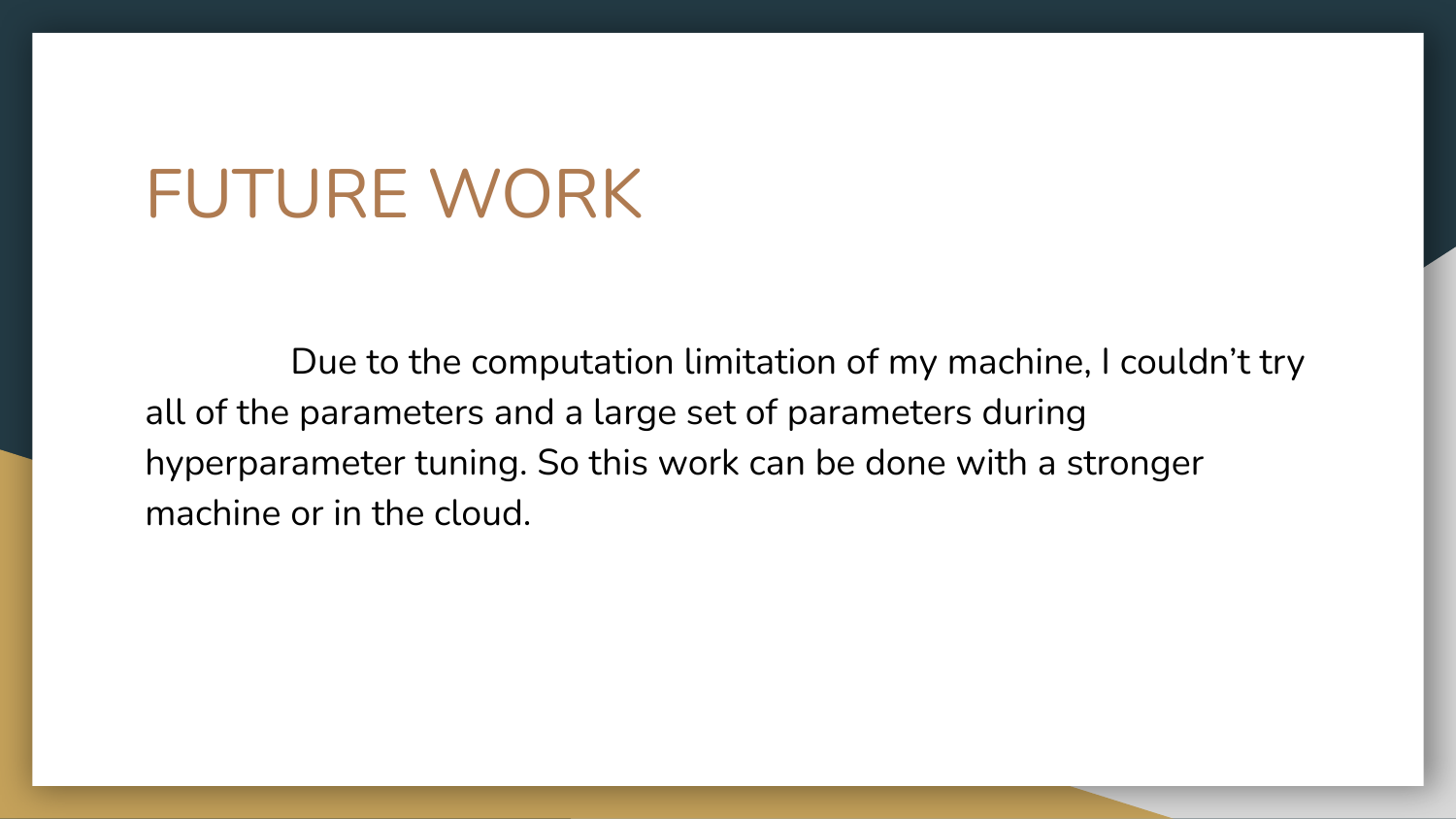

# FUTURE WORK
	Due to the computation limitation of my machine, I couldn’t try all of the parameters and a large set of parameters during hyperparameter tuning. So this work can be done with a stronger machine or in the cloud.